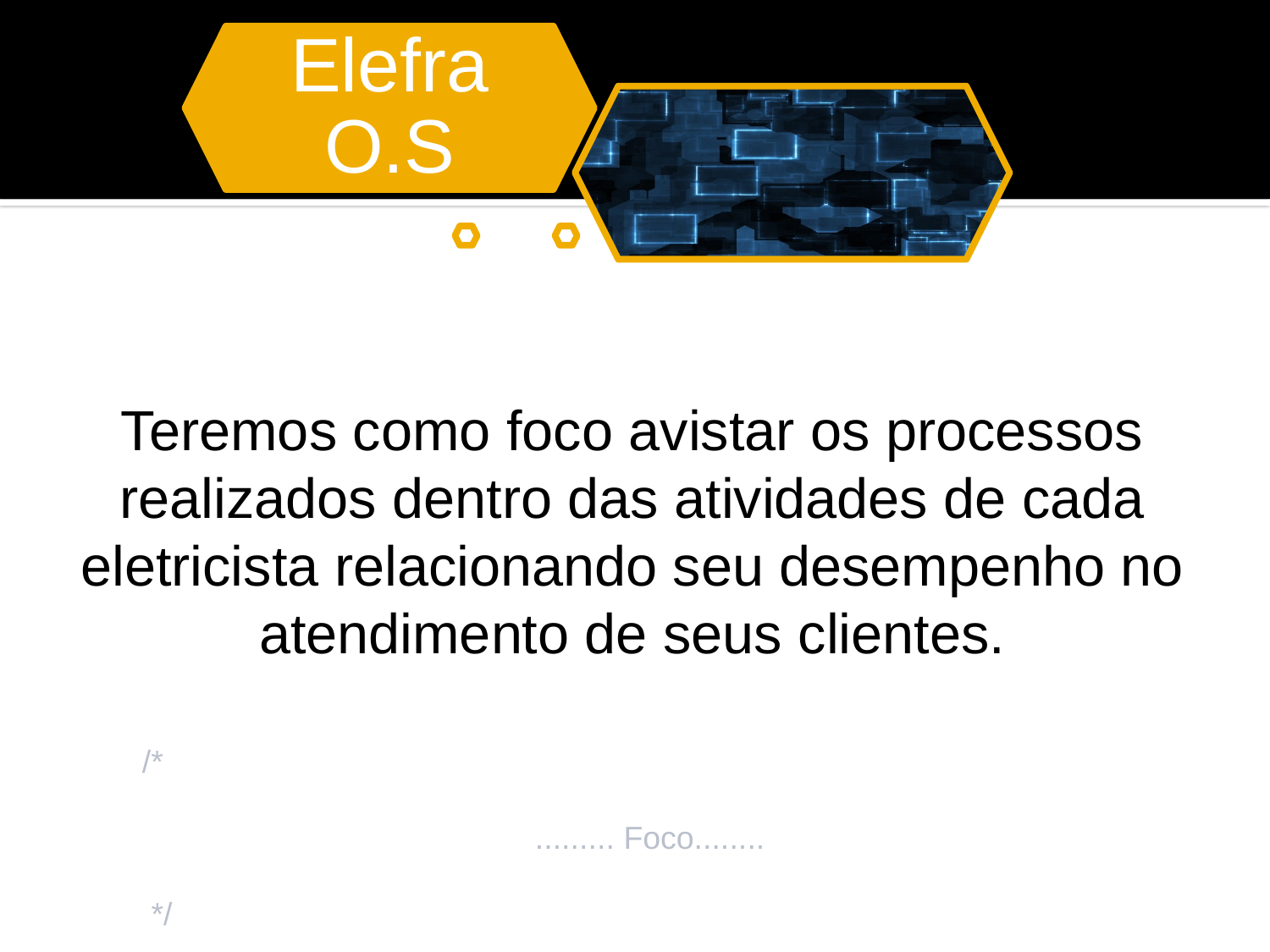

Elefra O.S

Teremos como foco avistar os processos realizados dentro das atividades de cada eletricista relacionando seu desempenho no atendimento de seus clientes.

                                                                                                                                       /*
                                                                                                                                   ......... Foco........
                                                                                                                                        */